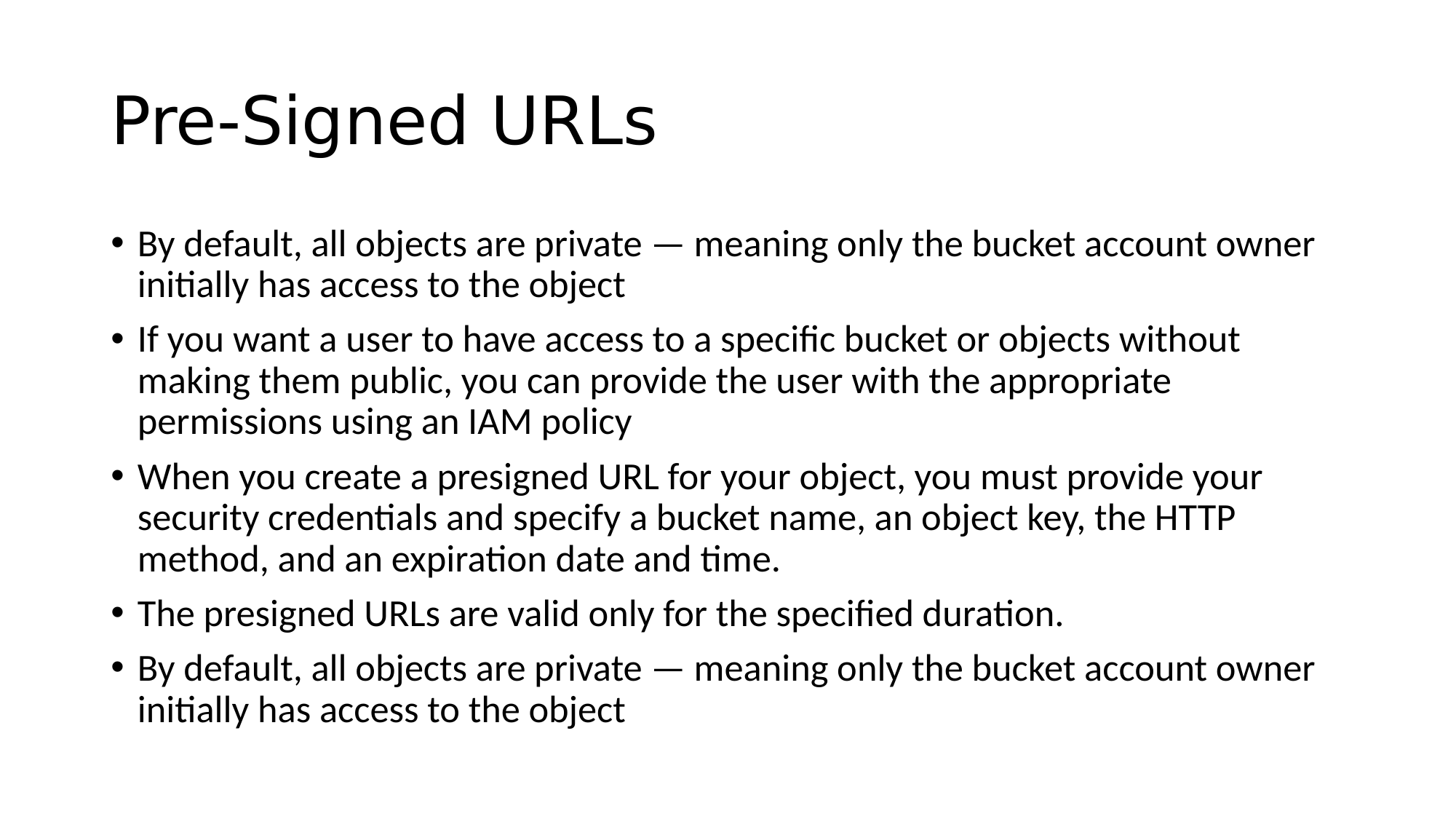

# Pre-Signed URLs
By default, all objects are private — meaning only the bucket account owner initially has access to the object
If you want a user to have access to a specific bucket or objects without making them public, you can provide the user with the appropriate permissions using an IAM policy
When you create a presigned URL for your object, you must provide your security credentials and specify a bucket name, an object key, the HTTP method, and an expiration date and time.
The presigned URLs are valid only for the specified duration.
By default, all objects are private — meaning only the bucket account owner initially has access to the object